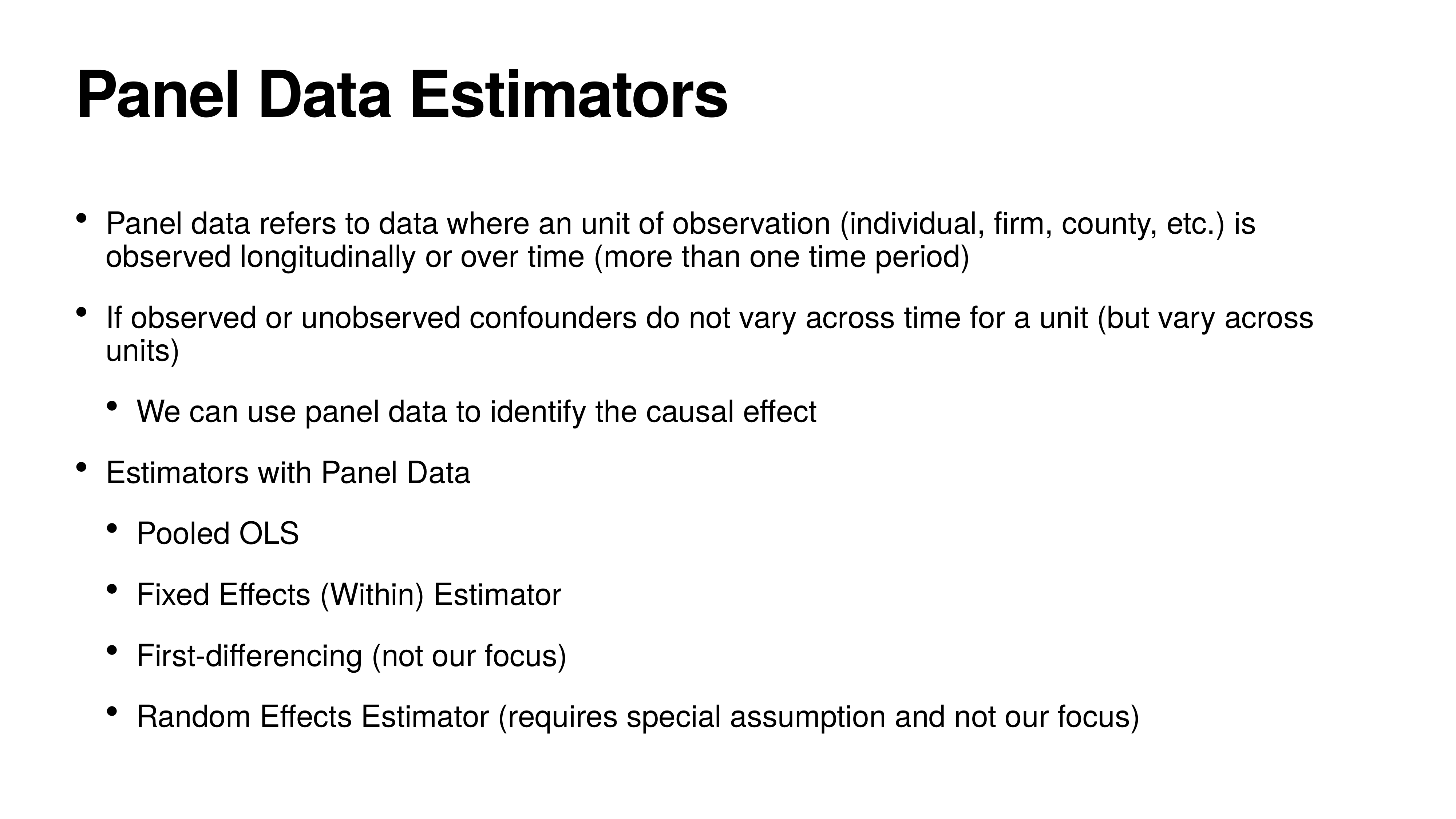

# Panel Data Estimators
Panel data refers to data where an unit of observation (individual, firm, county, etc.) is observed longitudinally or over time (more than one time period)
If observed or unobserved confounders do not vary across time for a unit (but vary across units)
We can use panel data to identify the causal effect
Estimators with Panel Data
Pooled OLS
Fixed Effects (Within) Estimator
First-differencing (not our focus)
Random Effects Estimator (requires special assumption and not our focus)